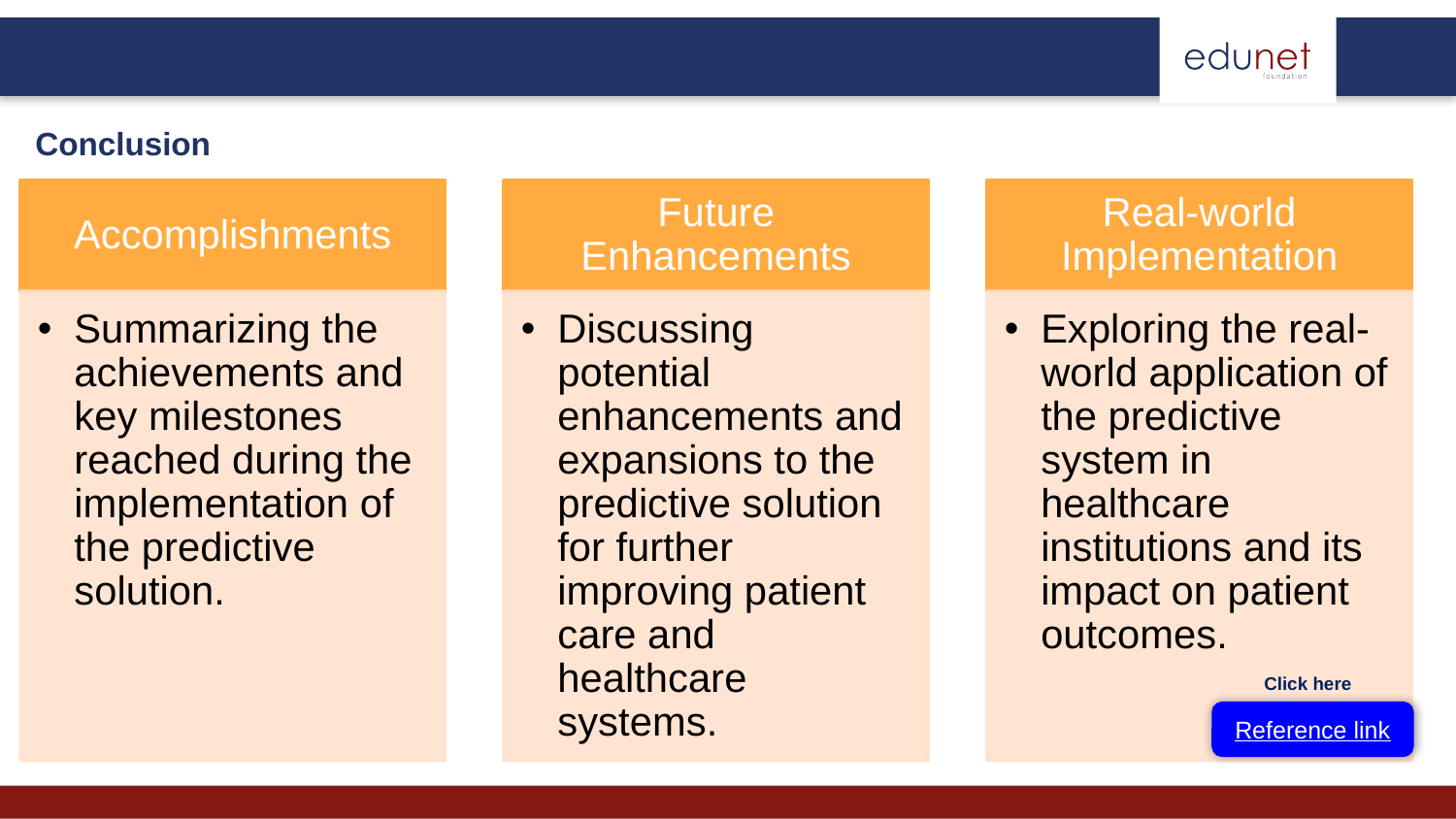

Conclusion
Accomplishments
Summarizing the achievements and key milestones reached during the implementation of the predictive solution.
Future Enhancements
Discussing potential enhancements and expansions to the predictive solution for further improving patient care and healthcare systems.
Real-world Implementation
Exploring the real-world application of the predictive system in healthcare institutions and its impact on patient outcomes.
Click here
Reference link